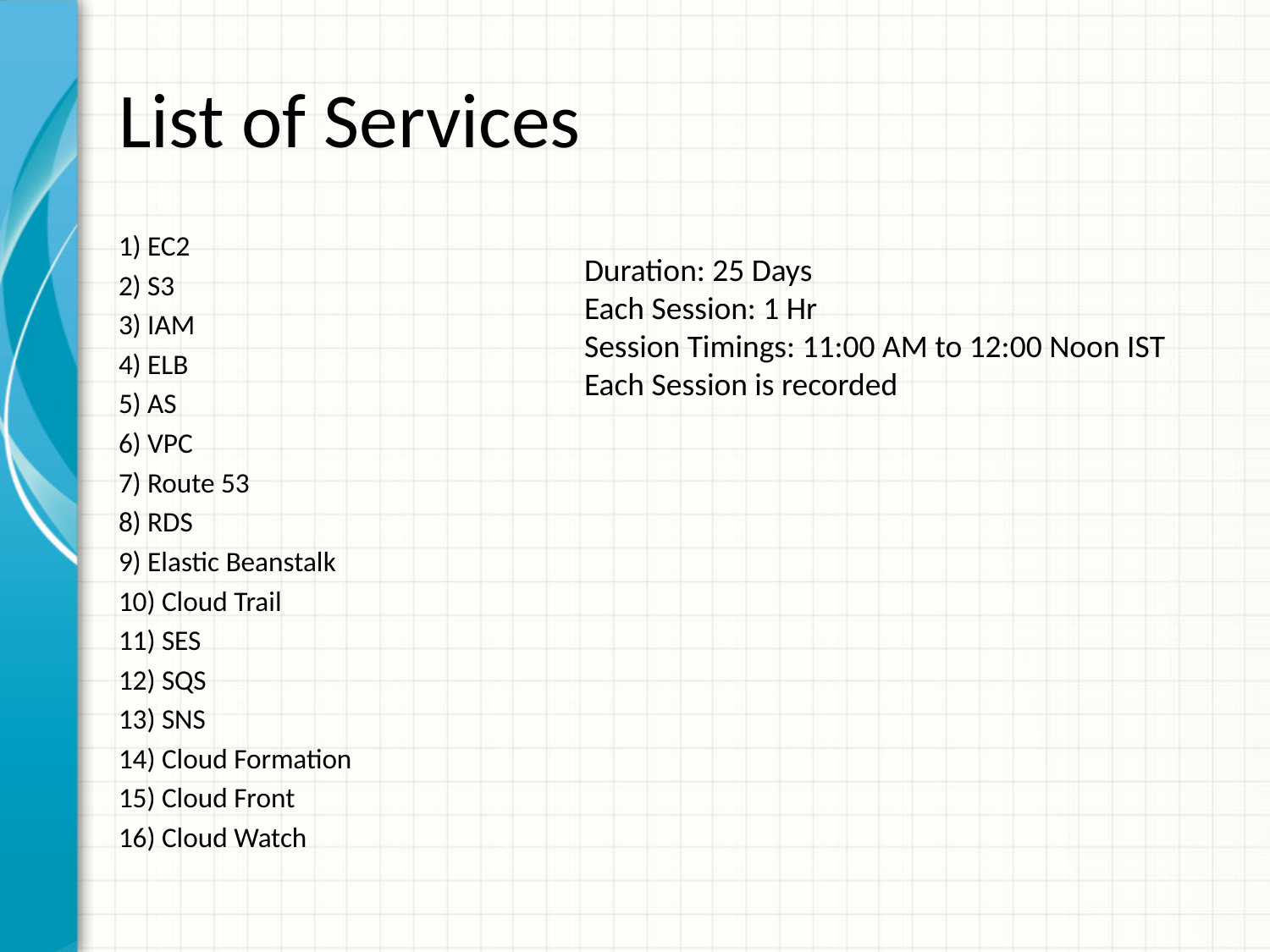

# List of Services
1) EC2
2) S3
3) IAM
4) ELB
5) AS
6) VPC
7) Route 53
8) RDS
9) Elastic Beanstalk
10) Cloud Trail
11) SES
12) SQS
13) SNS
14) Cloud Formation
15) Cloud Front
16) Cloud Watch

Duration: 25 Days
Each Session: 1 Hr
Session Timings: 11:00 AM to 12:00 Noon IST
Each Session is recorded